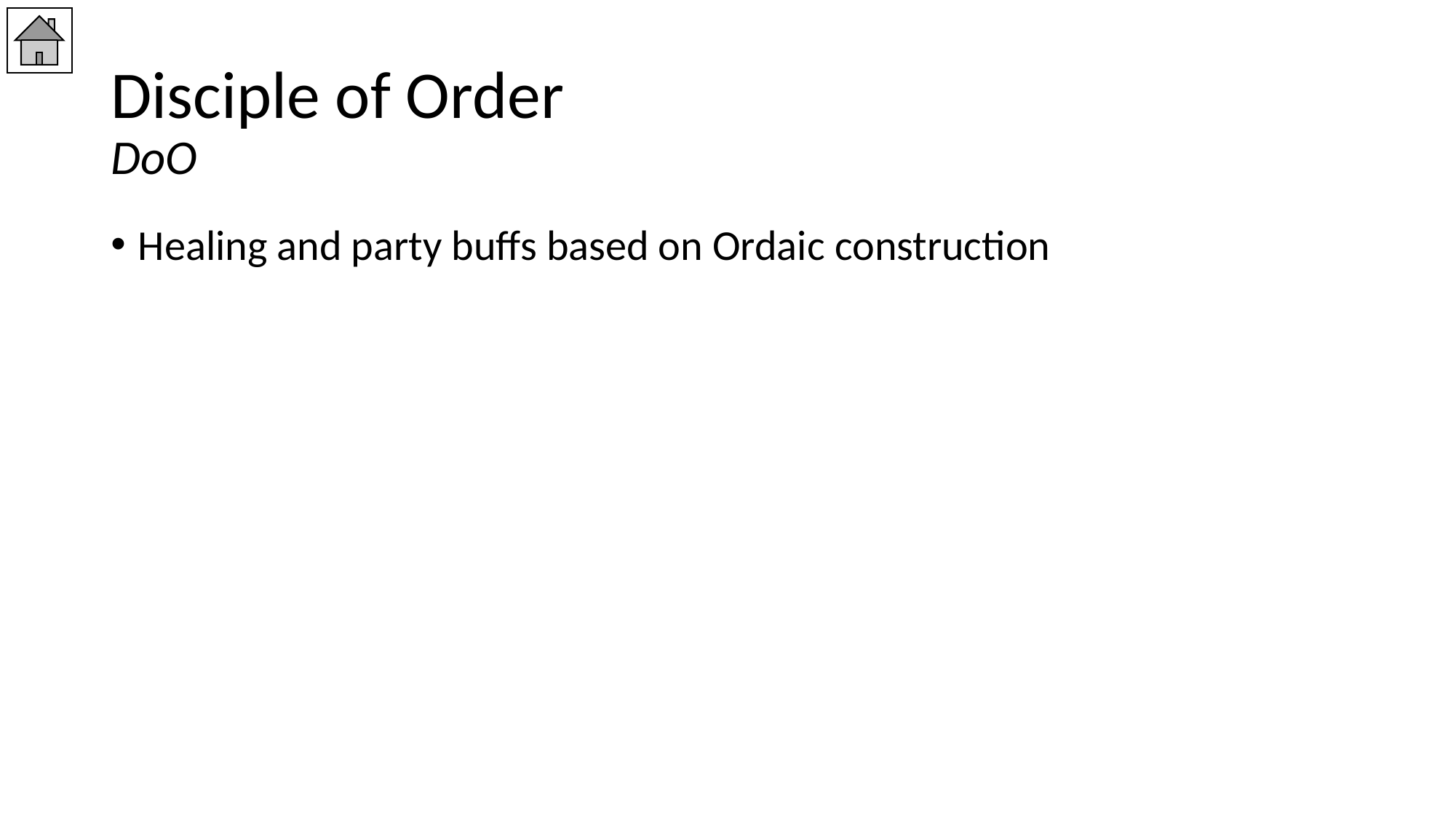

# Disciple of Order DoO
Healing and party buffs based on Ordaic construction